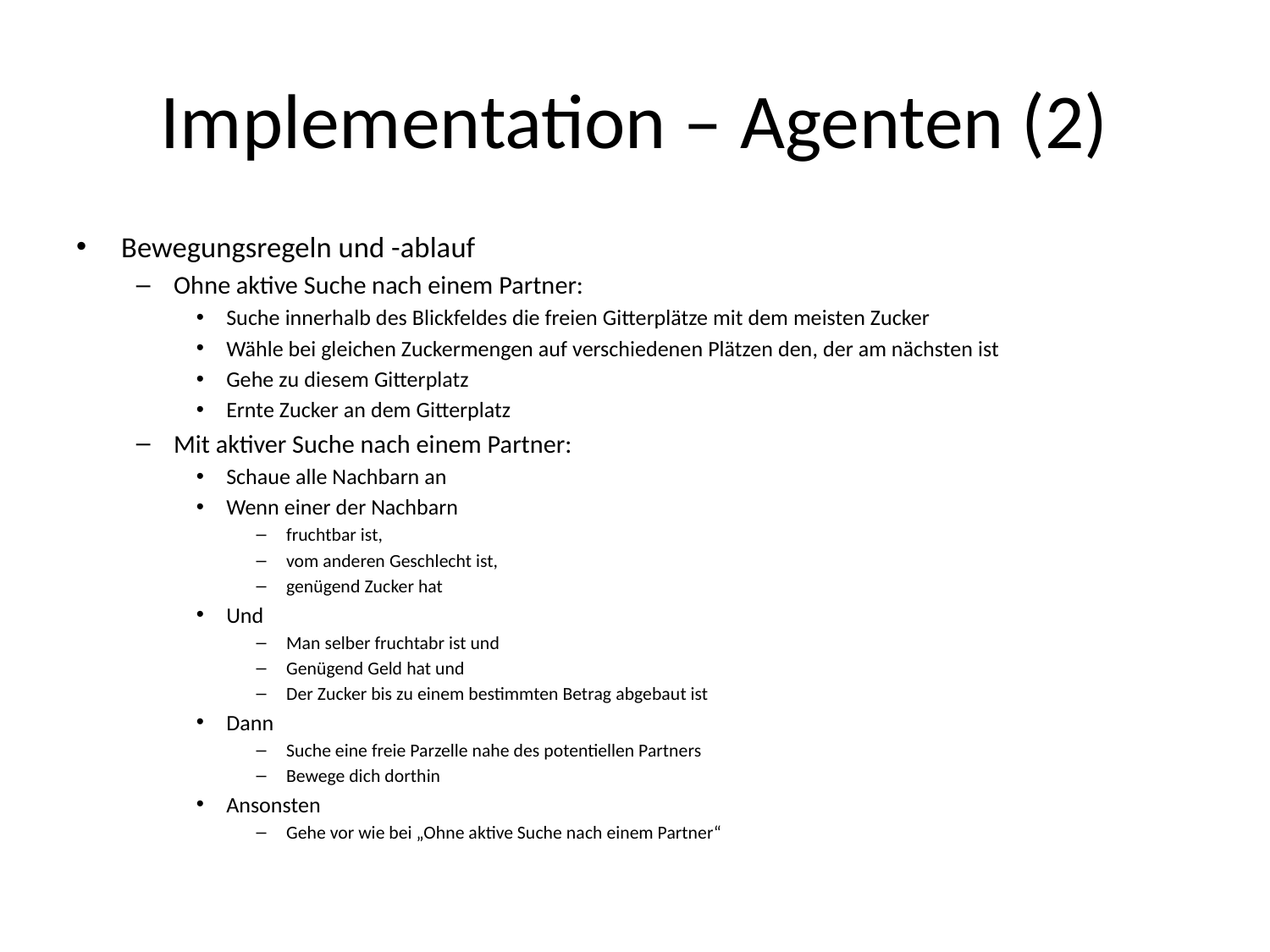

# Implementation – Agenten (2)
Bewegungsregeln und -ablauf
Ohne aktive Suche nach einem Partner:
Suche innerhalb des Blickfeldes die freien Gitterplätze mit dem meisten Zucker
Wähle bei gleichen Zuckermengen auf verschiedenen Plätzen den, der am nächsten ist
Gehe zu diesem Gitterplatz
Ernte Zucker an dem Gitterplatz
Mit aktiver Suche nach einem Partner:
Schaue alle Nachbarn an
Wenn einer der Nachbarn
fruchtbar ist,
vom anderen Geschlecht ist,
genügend Zucker hat
Und
Man selber fruchtabr ist und
Genügend Geld hat und
Der Zucker bis zu einem bestimmten Betrag abgebaut ist
Dann
Suche eine freie Parzelle nahe des potentiellen Partners
Bewege dich dorthin
Ansonsten
Gehe vor wie bei „Ohne aktive Suche nach einem Partner“